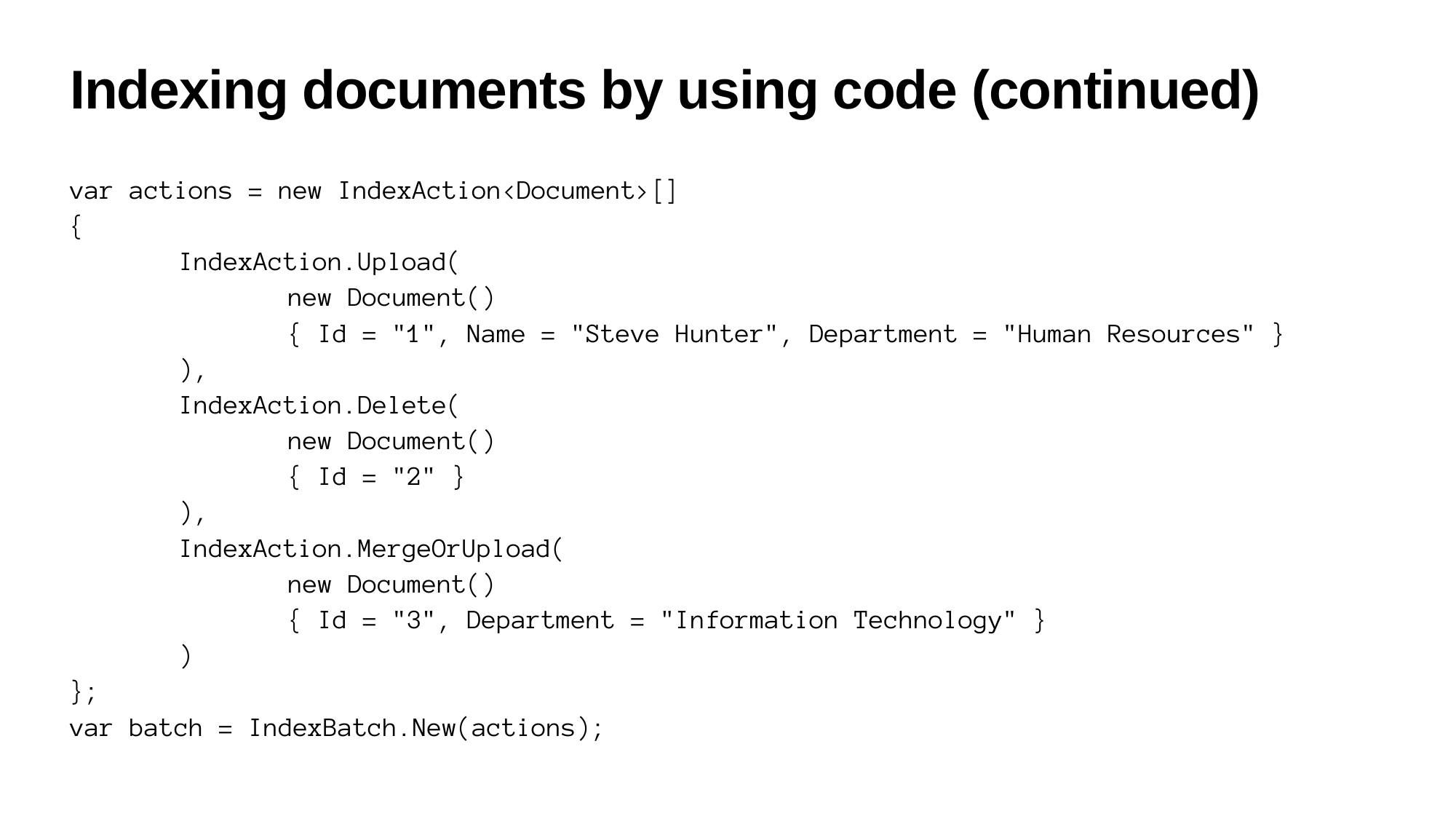

# Indexing documents by using code (continued)
var actions = new IndexAction<Document>[]
{
	IndexAction.Upload(
		new Document()
		{ Id = "1", Name = "Steve Hunter", Department = "Human Resources" }
	),
	IndexAction.Delete(
		new Document()
		{ Id = "2" }
	),
	IndexAction.MergeOrUpload(
		new Document()
		{ Id = "3", Department = "Information Technology" }
	)
};
var batch = IndexBatch.New(actions);